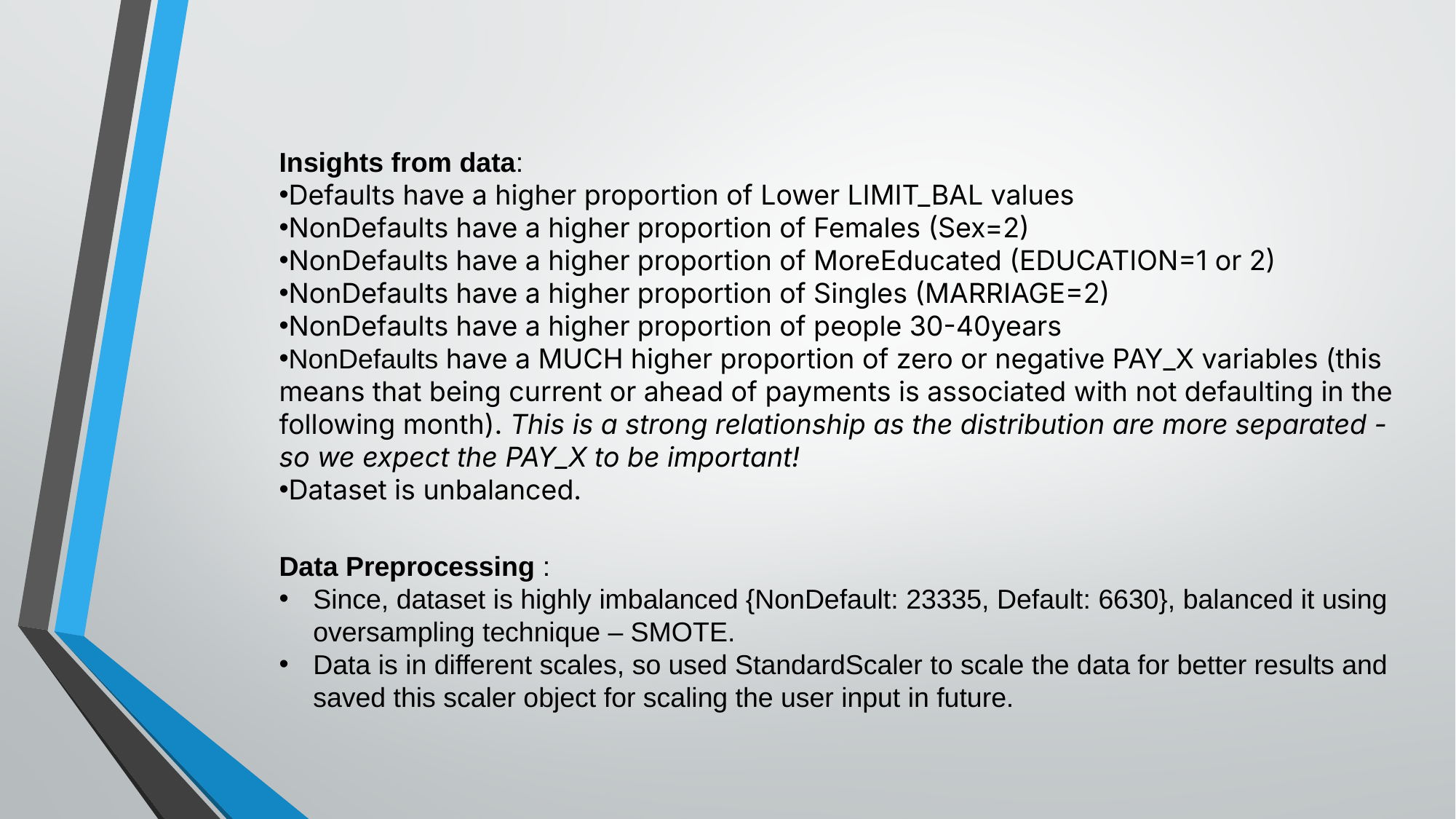

Insights from data:
Defaults have a higher proportion of Lower LIMIT_BAL values
NonDefaults have a higher proportion of Females (Sex=2)
NonDefaults have a higher proportion of MoreEducated (EDUCATION=1 or 2)
NonDefaults have a higher proportion of Singles (MARRIAGE=2)
NonDefaults have a higher proportion of people 30-40years
NonDefaults have a MUCH higher proportion of zero or negative PAY_X variables (this means that being current or ahead of payments is associated with not defaulting in the following month). This is a strong relationship as the distribution are more separated - so we expect the PAY_X to be important!
Dataset is unbalanced.
Data Preprocessing :
Since, dataset is highly imbalanced {NonDefault: 23335, Default: 6630}, balanced it using oversampling technique – SMOTE.
Data is in different scales, so used StandardScaler to scale the data for better results and saved this scaler object for scaling the user input in future.